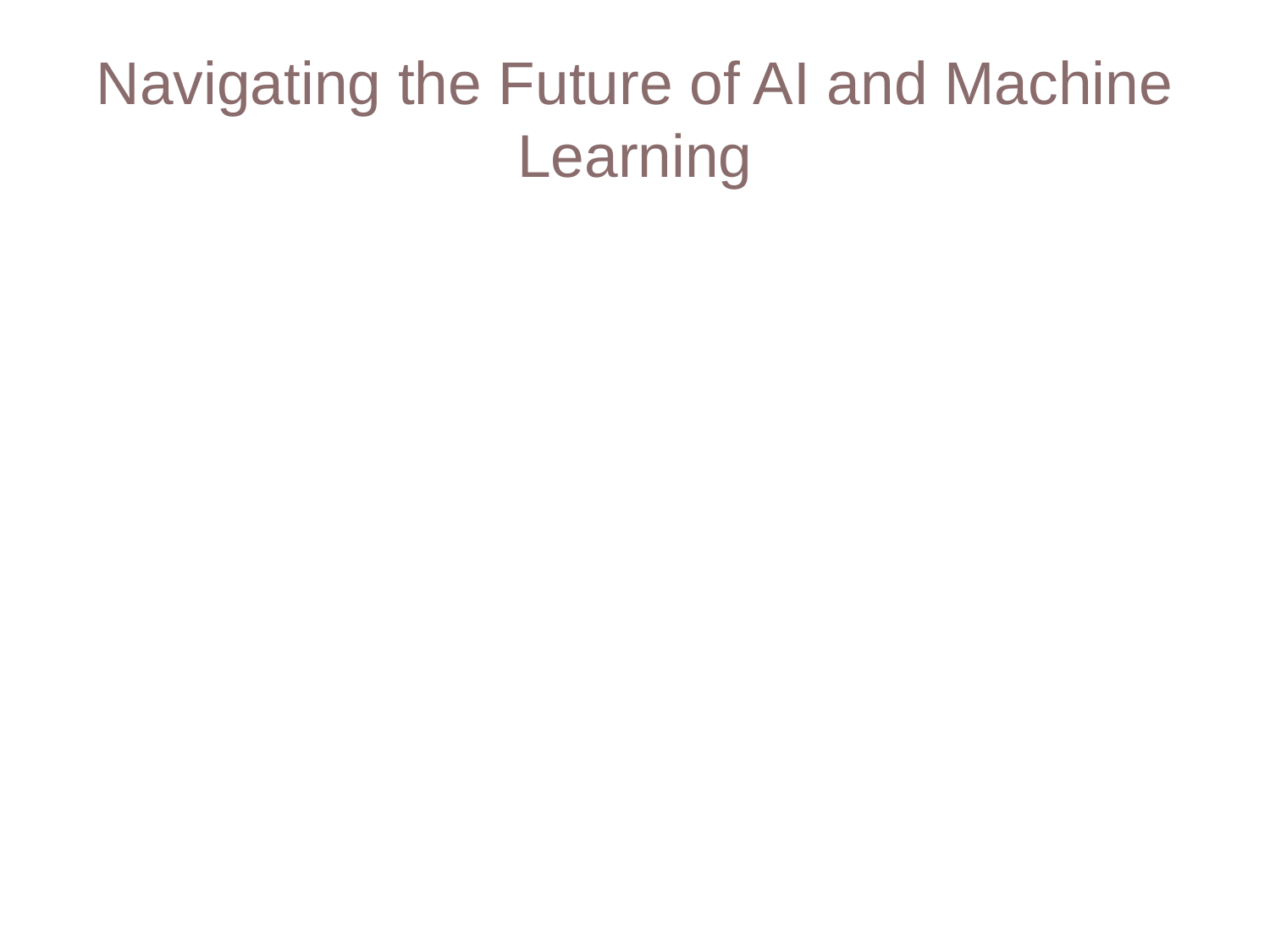

# Navigating the Future of AI and Machine Learning